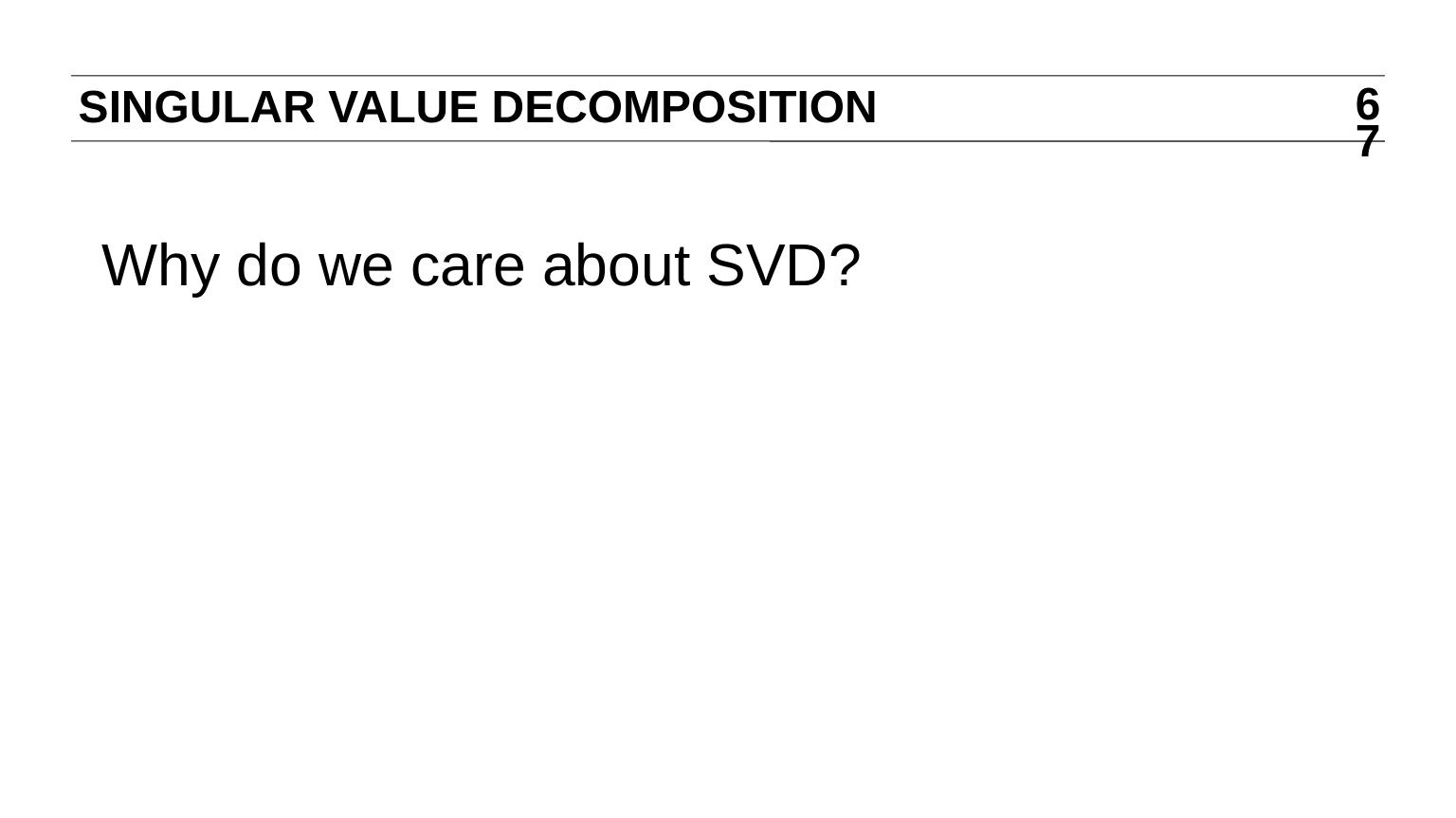

Singular value decomposition
67

Why do we care about SVD?